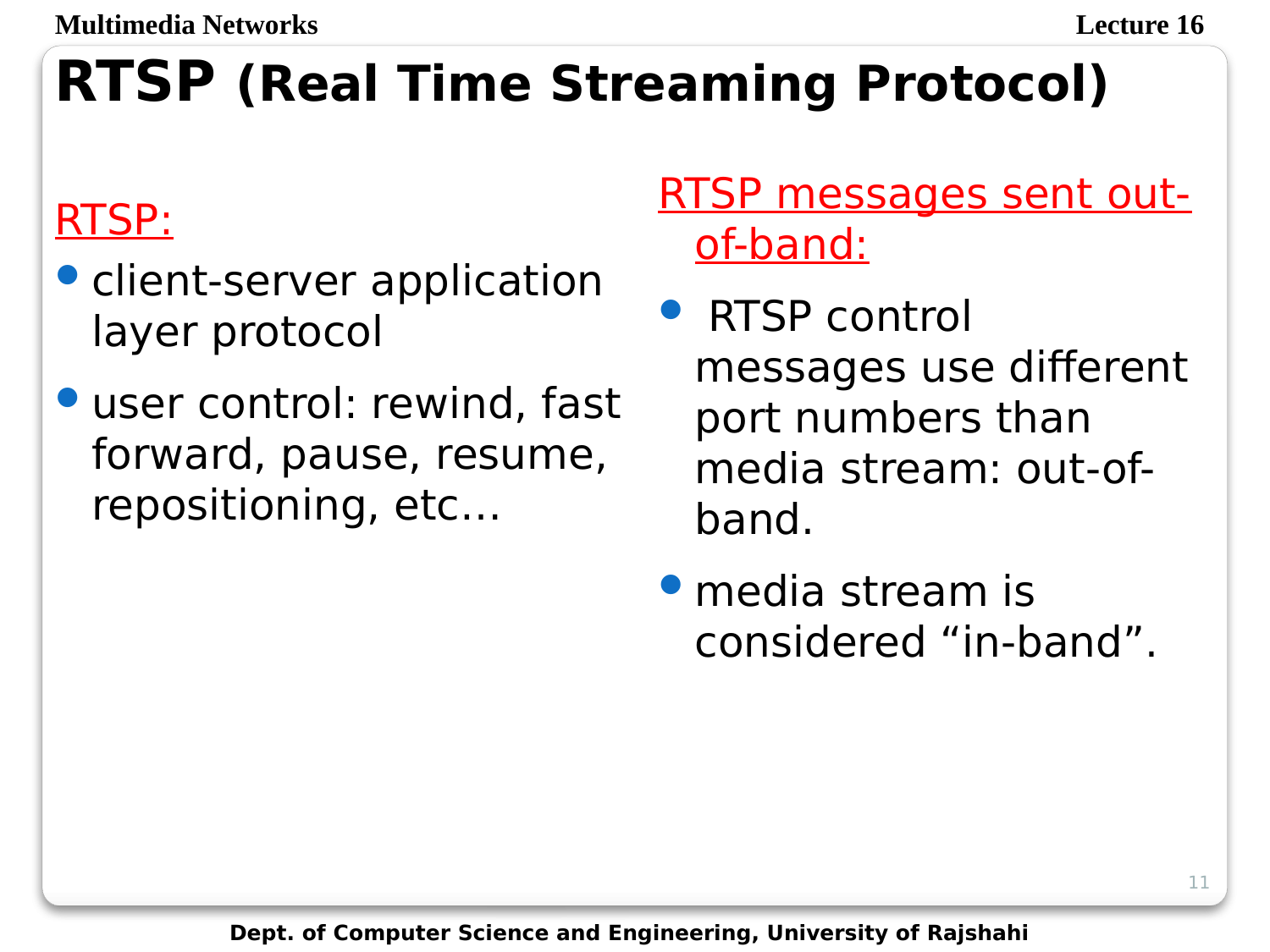

Multimedia Networks
Lecture 16
RTSP (Real Time Streaming Protocol)
RTSP messages sent out-of-band:
 RTSP control messages use different port numbers than media stream: out-of-band.
media stream is considered “in-band”.
RTSP:
client-server application layer protocol
user control: rewind, fast forward, pause, resume, repositioning, etc…
11
Dept. of Computer Science and Engineering, University of Rajshahi